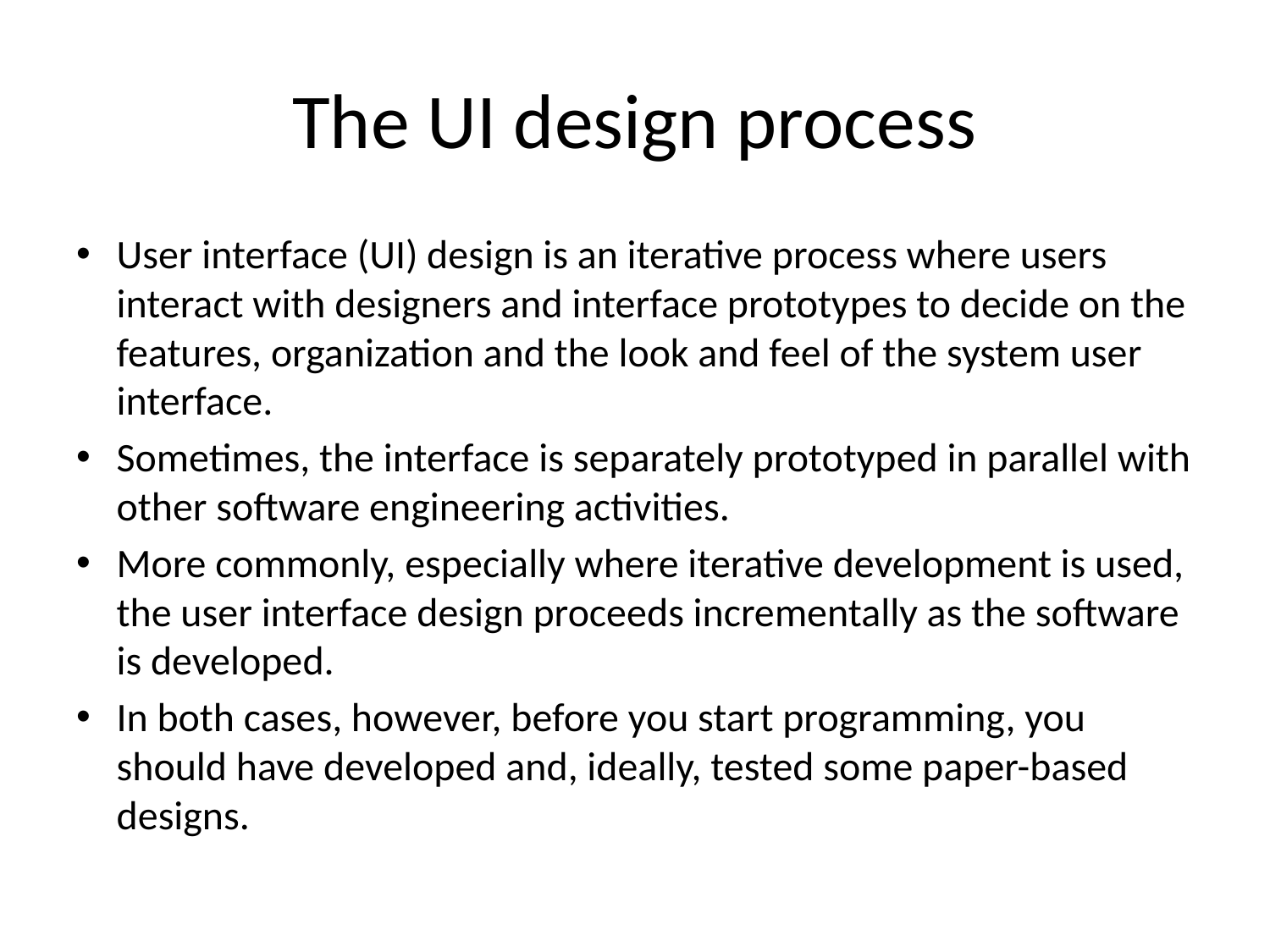

# The UI design process
User interface (UI) design is an iterative process where users interact with designers and interface prototypes to decide on the features, organization and the look and feel of the system user interface.
Sometimes, the interface is separately prototyped in parallel with other software engineering activities.
More commonly, especially where iterative development is used, the user interface design proceeds incrementally as the software is developed.
In both cases, however, before you start programming, you should have developed and, ideally, tested some paper-based designs.